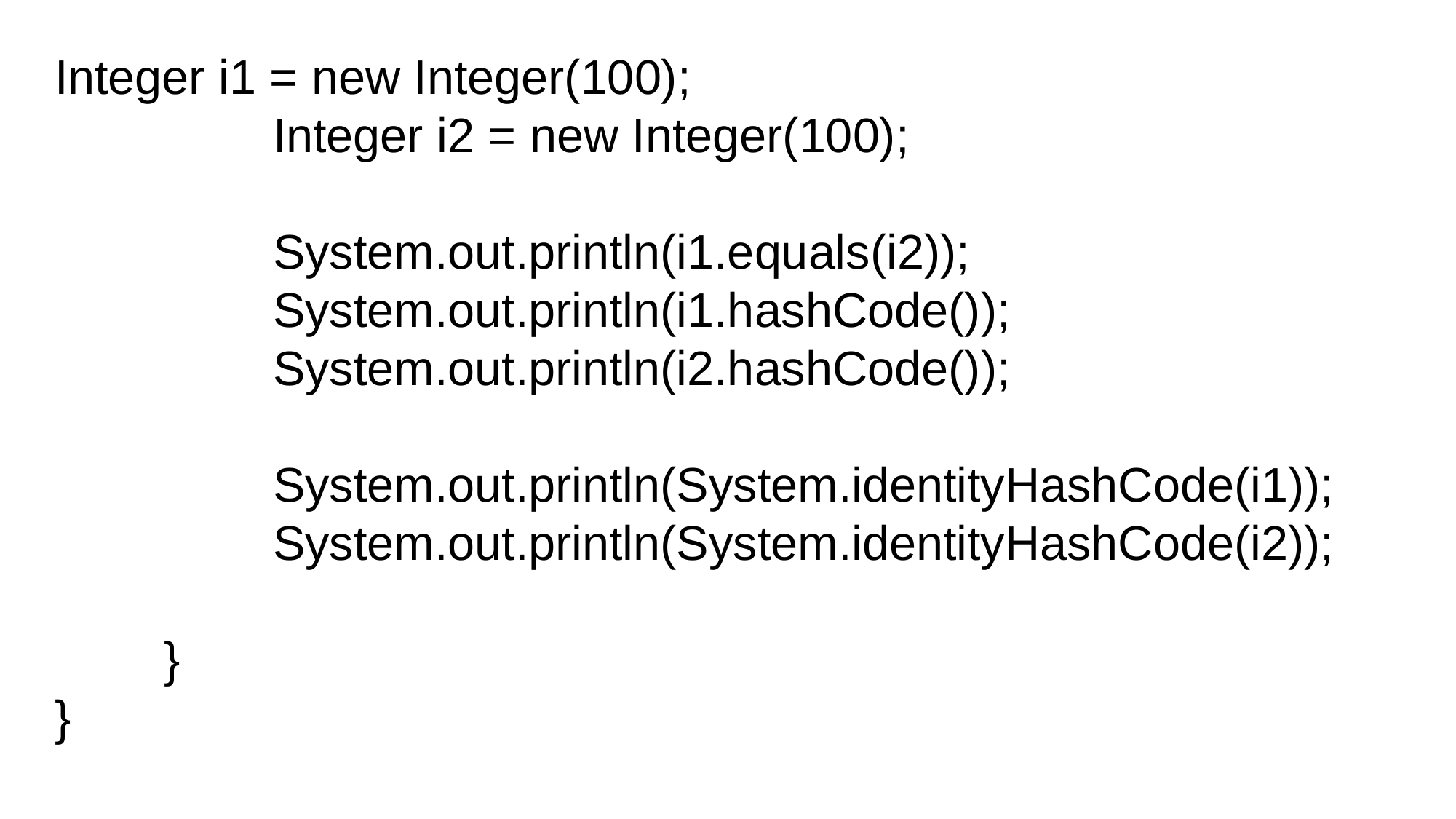

Integer i1 = new Integer(100);
		Integer i2 = new Integer(100);

		System.out.println(i1.equals(i2));
		System.out.println(i1.hashCode());
		System.out.println(i2.hashCode());

		System.out.println(System.identityHashCode(i1));
		System.out.println(System.identityHashCode(i2));

	}
}